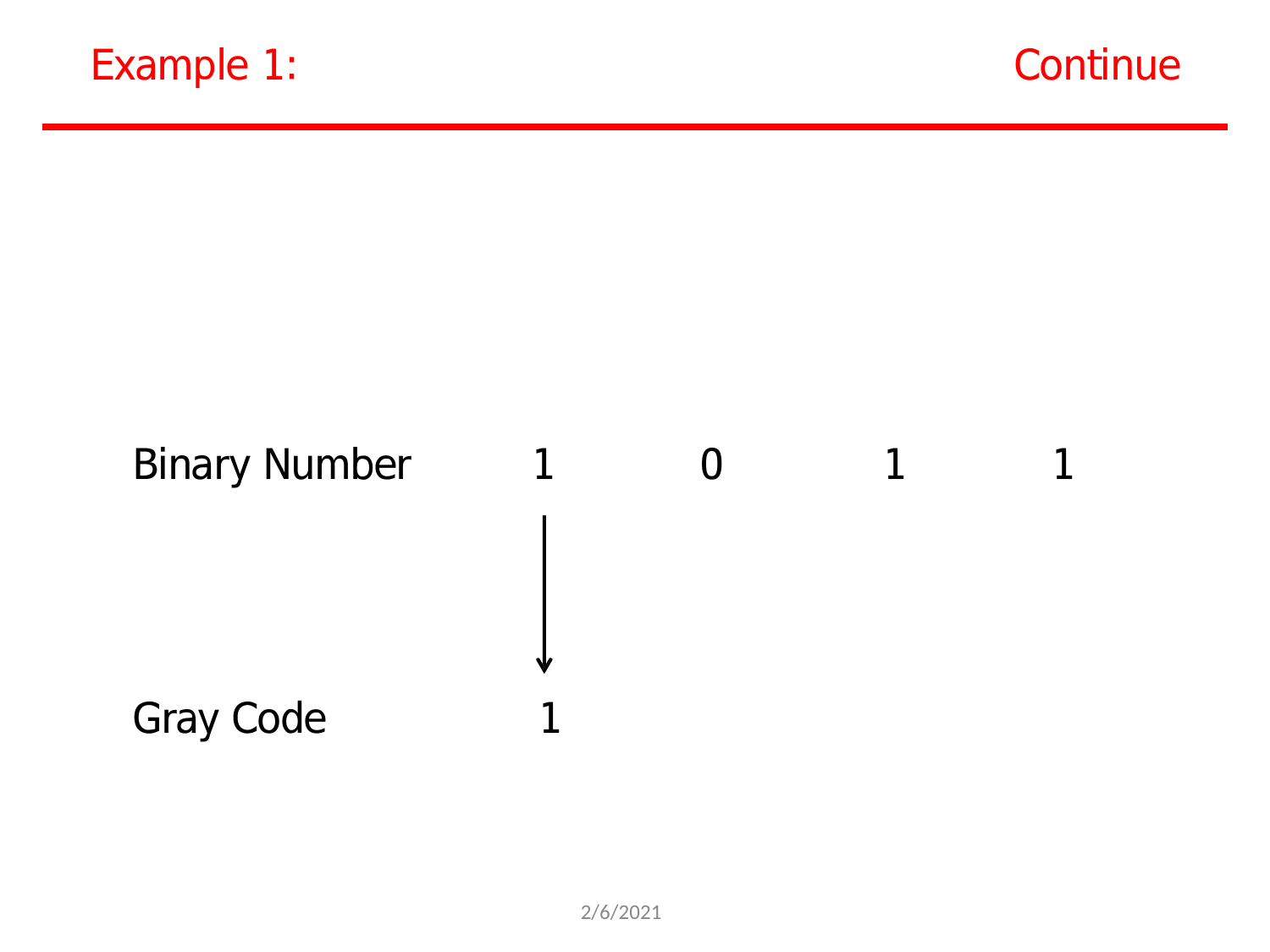

Example 1:
# Continue

Binary Number
1
0
1
1

Gray Code
1
2/6/2021